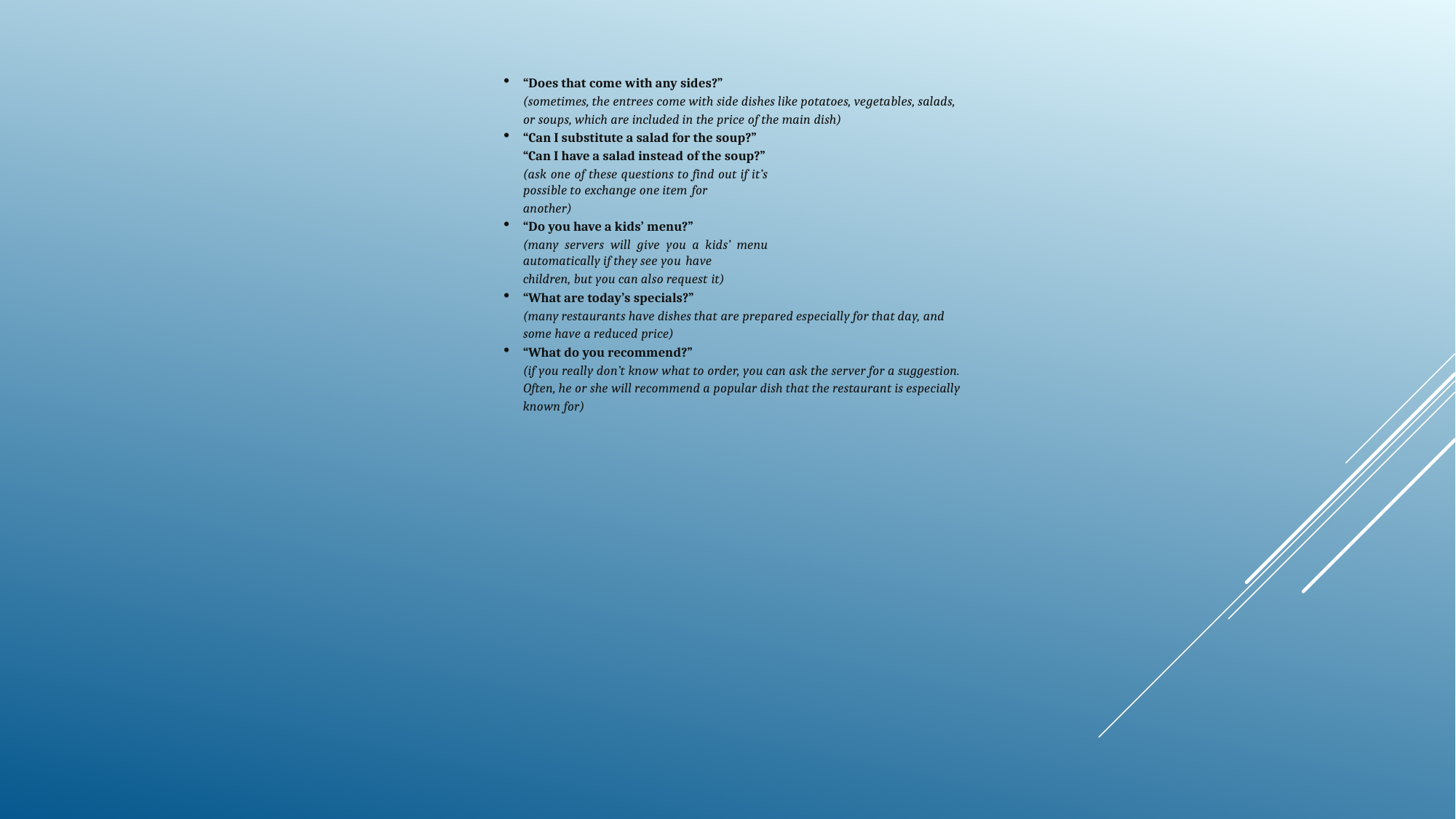

“Does that come with any sides?”
(sometimes, the entrees come with side dishes like potatoes, vegetables, salads,  or soups, which are included in the price of the main dish)
“Can I substitute a salad for the soup?”  “Can I have a salad instead of the soup?”
(ask one of these questions to find out if it’s possible to exchange one item for
another)
“Do you have a kids’ menu?”
(many servers will give you a kids’ menu automatically if they see you have
children, but you can also request it)
“What are today’s specials?”
(many restaurants have dishes that are prepared especially for that day, and  some have a reduced price)
“What do you recommend?”
(if you really don’t know what to order, you can ask the server for a suggestion.  Often, he or she will recommend a popular dish that the restaurant is especially  known for)